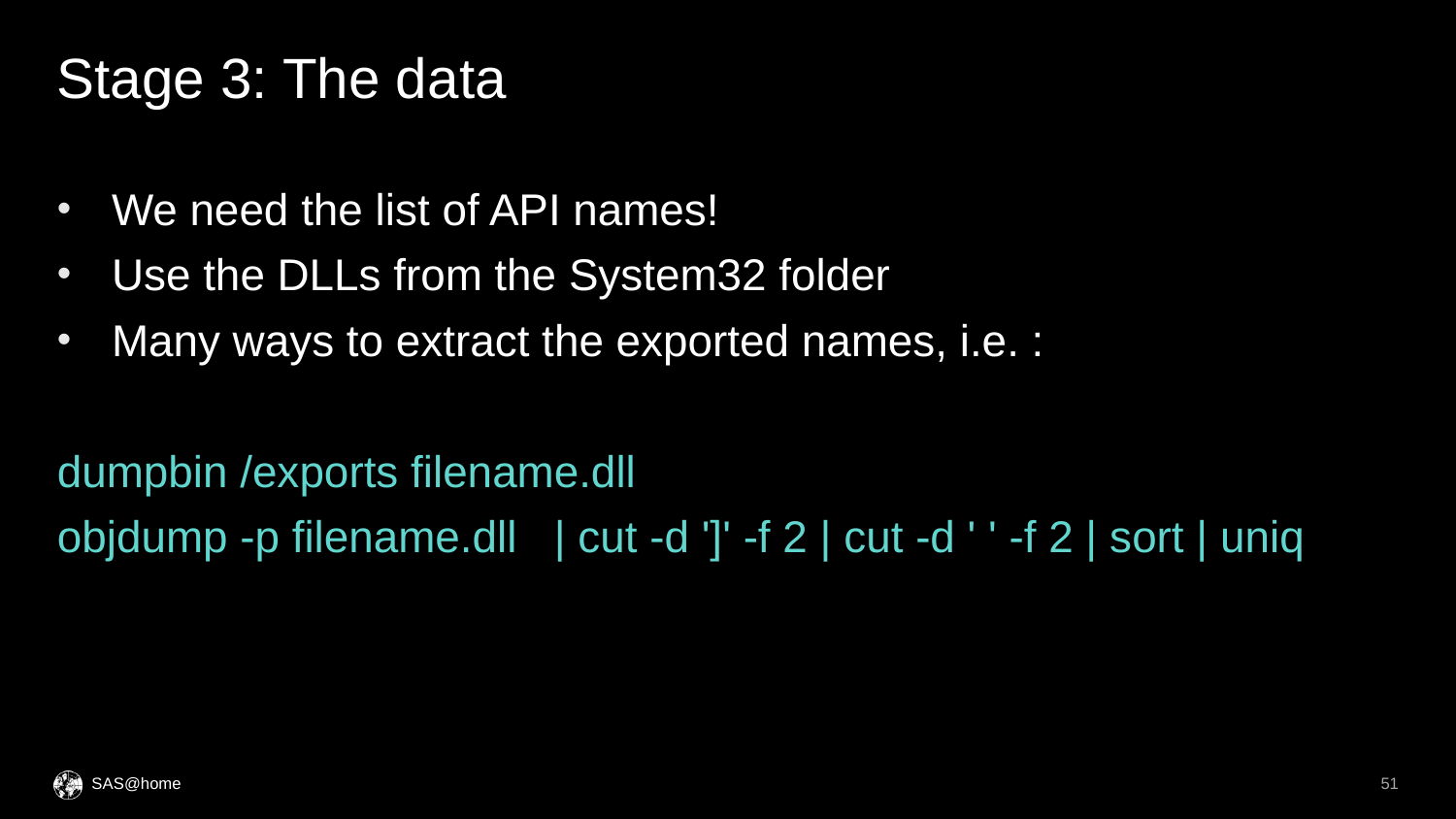

# Stage 3: The data
We need the list of API names!
Use the DLLs from the System32 folder
Many ways to extract the exported names, i.e. :

dumpbin /exports filename.dll
objdump -p filename.dll   | cut -d ']' -f 2 | cut -d ' ' -f 2 | sort | uniq
51
SAS@home